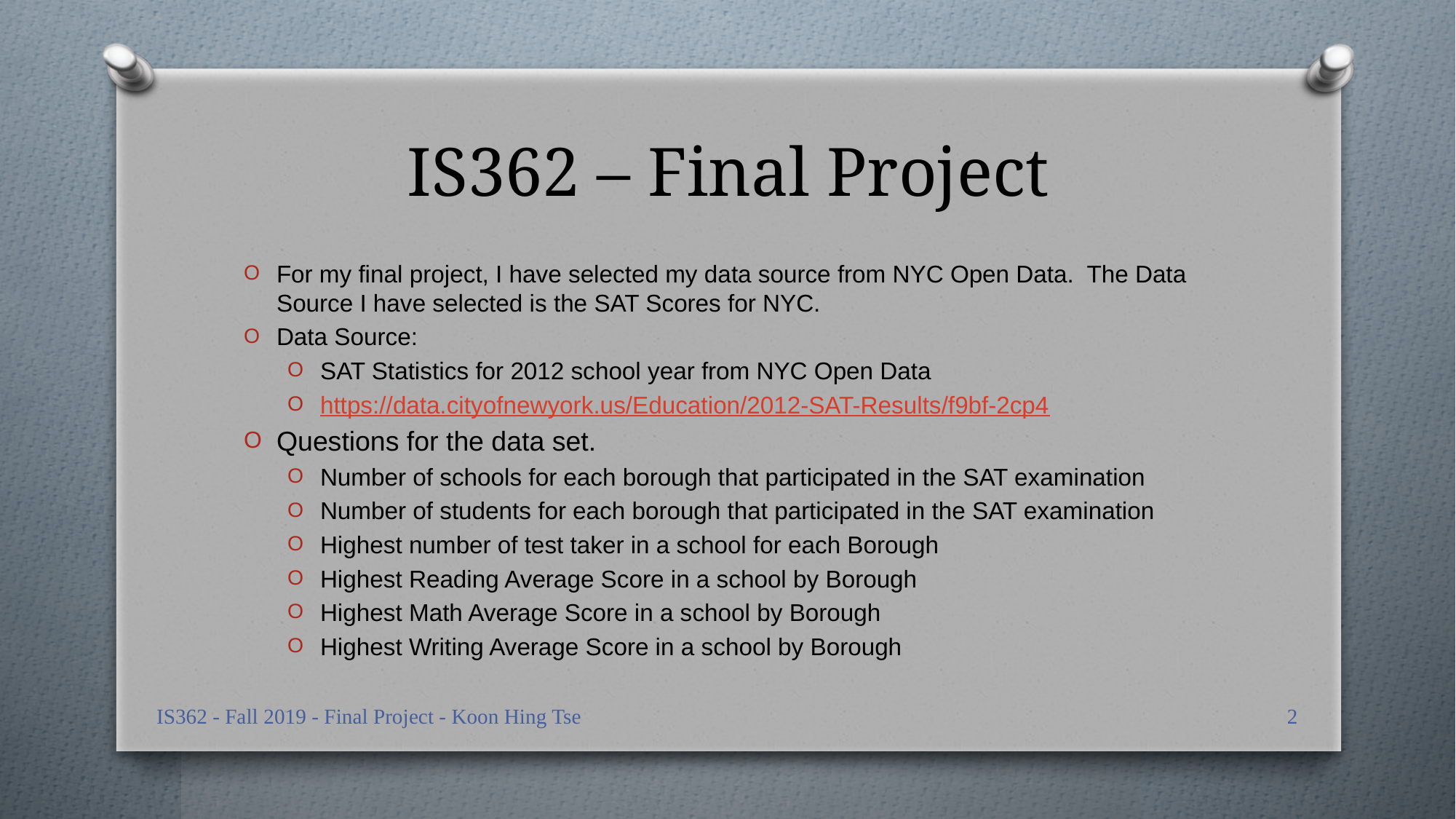

# IS362 – Final Project
For my final project, I have selected my data source from NYC Open Data.  The Data Source I have selected is the SAT Scores for NYC.
Data Source:
SAT Statistics for 2012 school year from NYC Open Data
https://data.cityofnewyork.us/Education/2012-SAT-Results/f9bf-2cp4
Questions for the data set.
Number of schools for each borough that participated in the SAT examination
Number of students for each borough that participated in the SAT examination
Highest number of test taker in a school for each Borough
Highest Reading Average Score in a school by Borough
Highest Math Average Score in a school by Borough
Highest Writing Average Score in a school by Borough

IS362 - Fall 2019 - Final Project - Koon Hing Tse
2